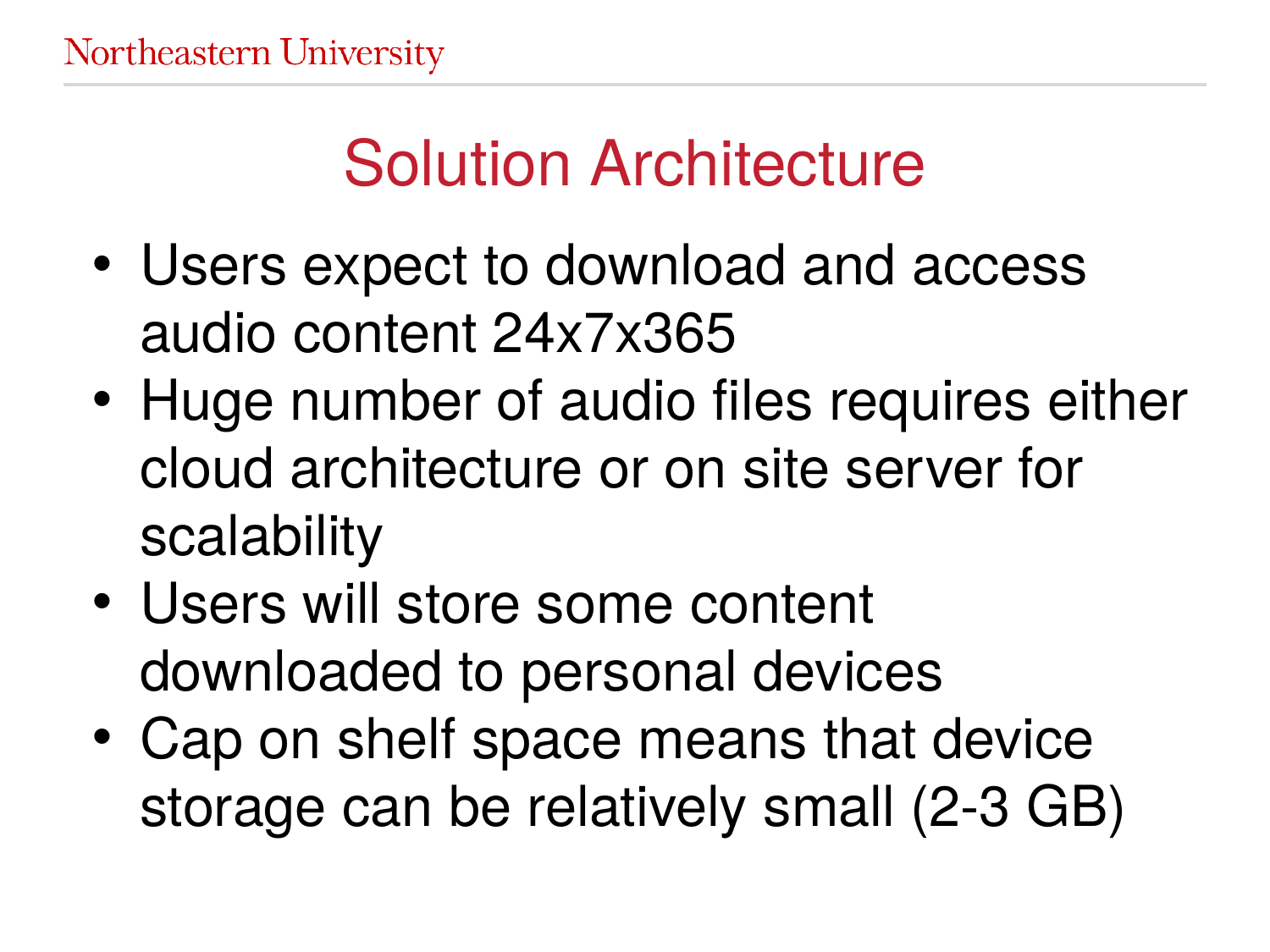

# Solution Architecture
Users expect to download and access audio content 24x7x365
Huge number of audio files requires either cloud architecture or on site server for scalability
Users will store some content downloaded to personal devices
Cap on shelf space means that device storage can be relatively small (2-3 GB)